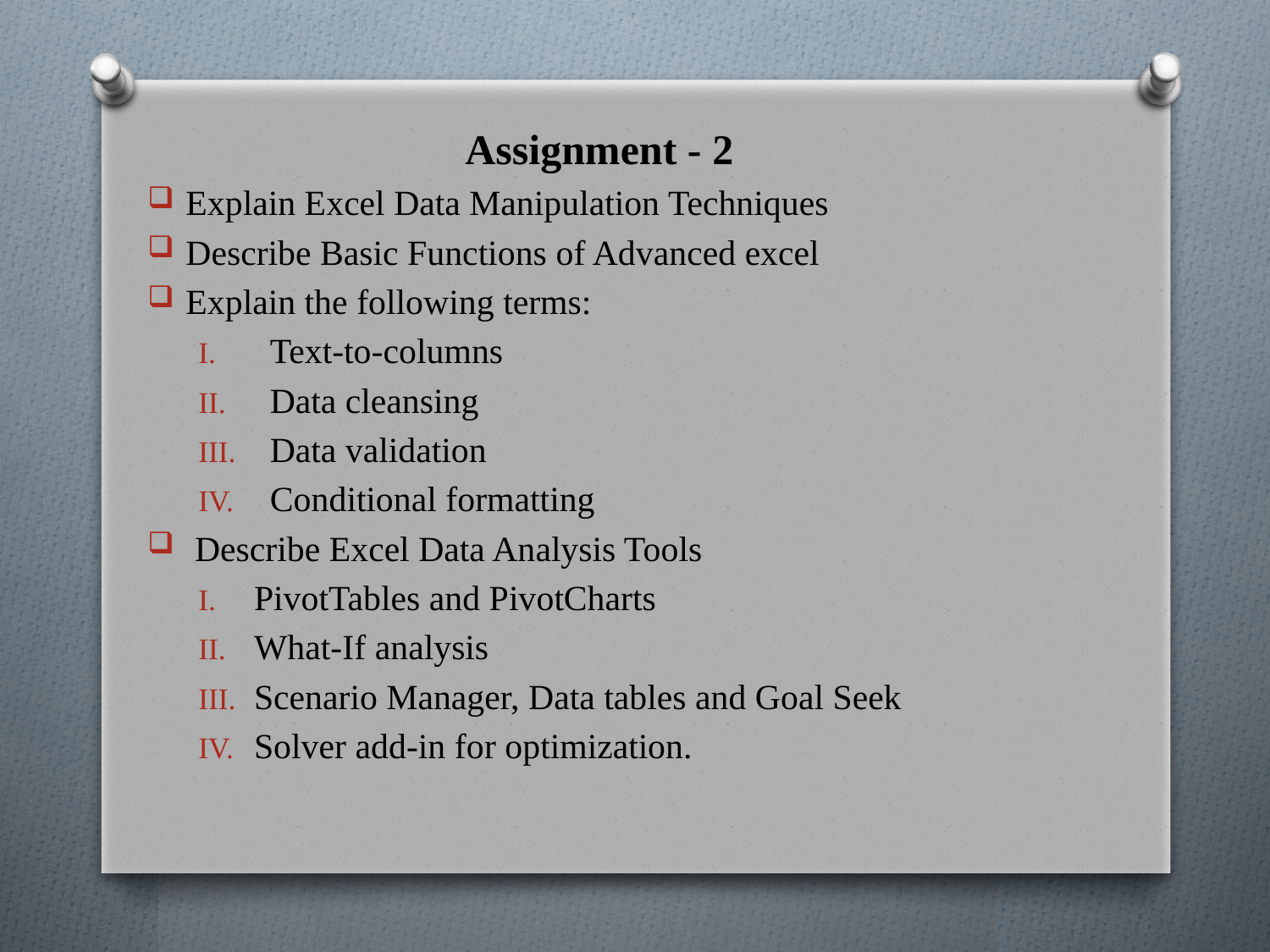

Assignment - 2
Explain Excel Data Manipulation Techniques
Describe Basic Functions of Advanced excel
Explain the following terms:
Text-to-columns
Data cleansing
Data validation
Conditional formatting
 Describe Excel Data Analysis Tools
PivotTables and PivotCharts
What-If analysis
Scenario Manager, Data tables and Goal Seek
Solver add-in for optimization.